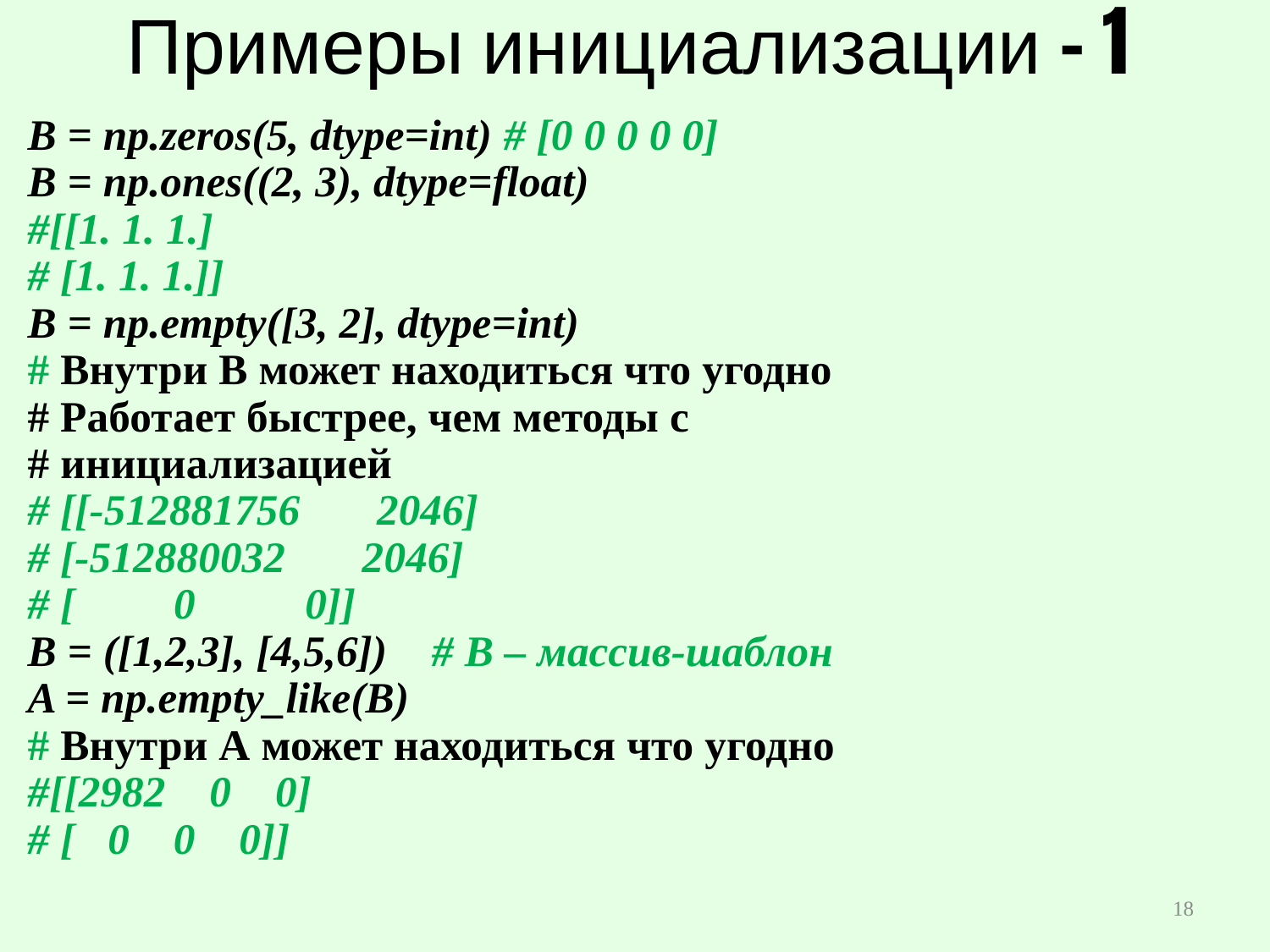

# Примеры инициализации - 1
B = np.zeros(5, dtype=int) # [0 0 0 0 0]
B = np.ones((2, 3), dtype=float)
#[[1. 1. 1.]
# [1. 1. 1.]]
B = np.empty([3, 2], dtype=int)
# Внутри В может находиться что угодно
# Работает быстрее, чем методы с
# инициализацией
# [[-512881756       2046]
# [-512880032       2046]
# [         0          0]]
B = ([1,2,3], [4,5,6])    # В – массив-шаблон
A = np.empty_like(B)
# Внутри А может находиться что угодно
#[[2982    0    0]
# [   0    0    0]]

18